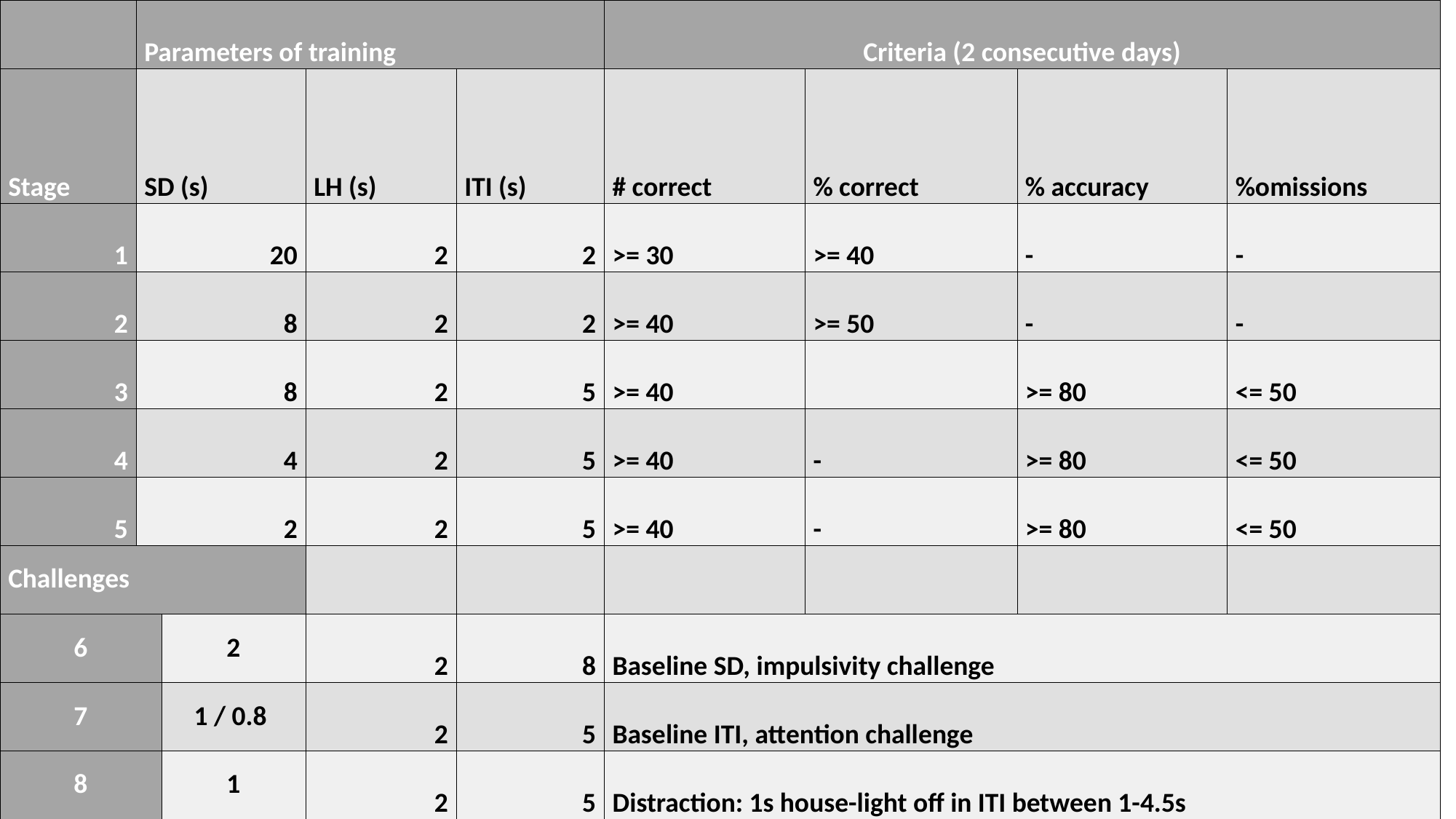

|  | Parameters of training |  |  |  | Criteria (2 consecutive days) |  |  |  |
| --- | --- | --- | --- | --- | --- | --- | --- | --- |
| Stage | SD (s) |  | LH (s) | ITI (s) | # correct | % correct | % accuracy | %omissions |
| 1 | 20 |  | 2 | 2 | >= 30 | >= 40 | - | - |
| 2 | 8 |  | 2 | 2 | >= 40 | >= 50 | - | - |
| 3 | 8 |  | 2 | 5 | >= 40 |  | >= 80 | <= 50 |
| 4 | 4 |  | 2 | 5 | >= 40 | - | >= 80 | <= 50 |
| 5 | 2 |  | 2 | 5 | >= 40 | - | >= 80 | <= 50 |
| Challenges |  |  |  |  |  |  |  |  |
| 6 |  | 2 | 2 | 8 | Baseline SD, impulsivity challenge |  |  |  |
| 7 |  | 1 / 0.8 | 2 | 5 | Baseline ITI, attention challenge |  |  |  |
| 8 |  | 1 | 2 | 5 | Distraction: 1s house-light off in ITI between 1-4.5s |  |  |  |